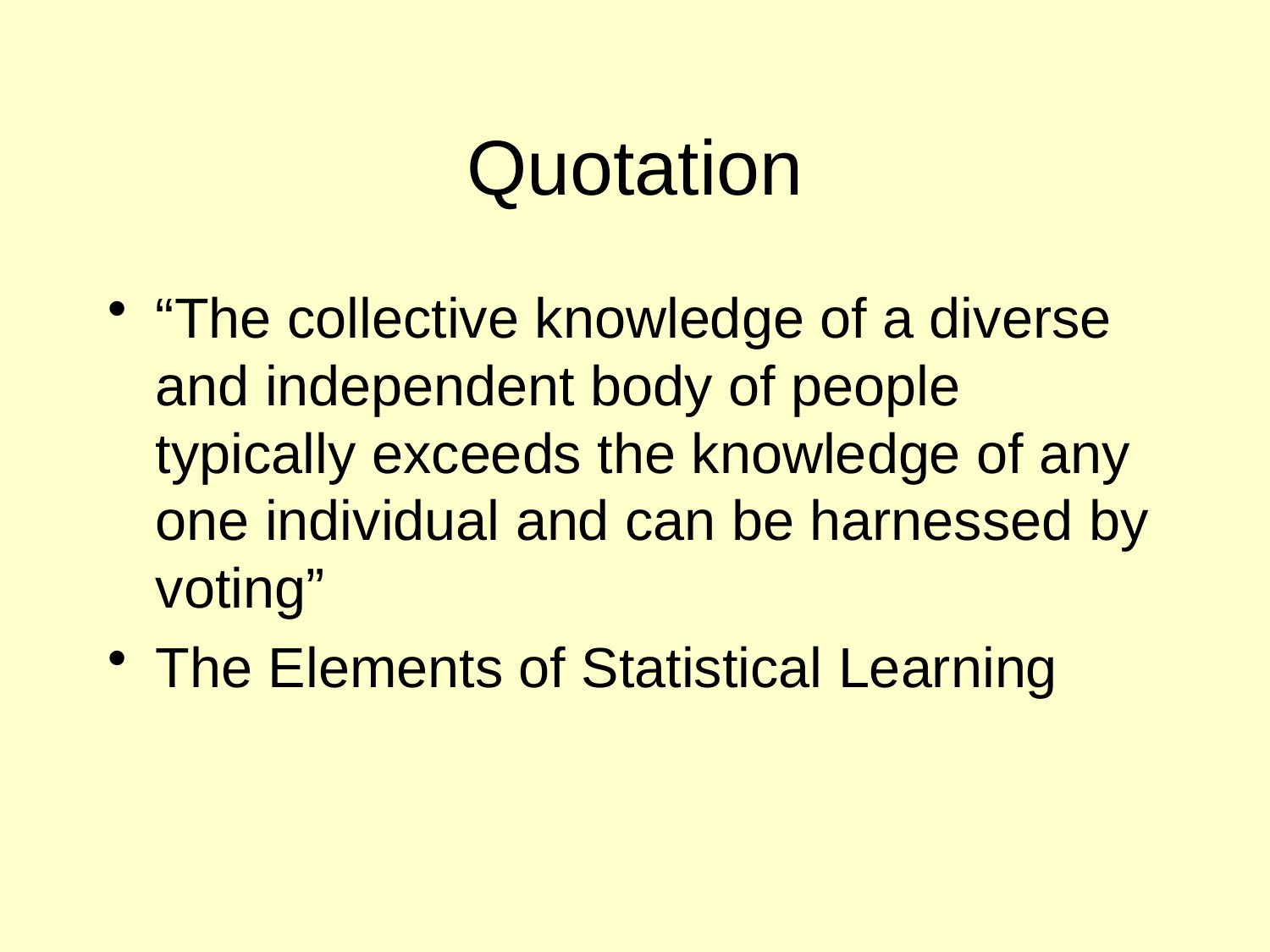

# Quotation
“The collective knowledge of a diverse and independent body of people typically exceeds the knowledge of any one individual and can be harnessed by voting”
The Elements of Statistical Learning